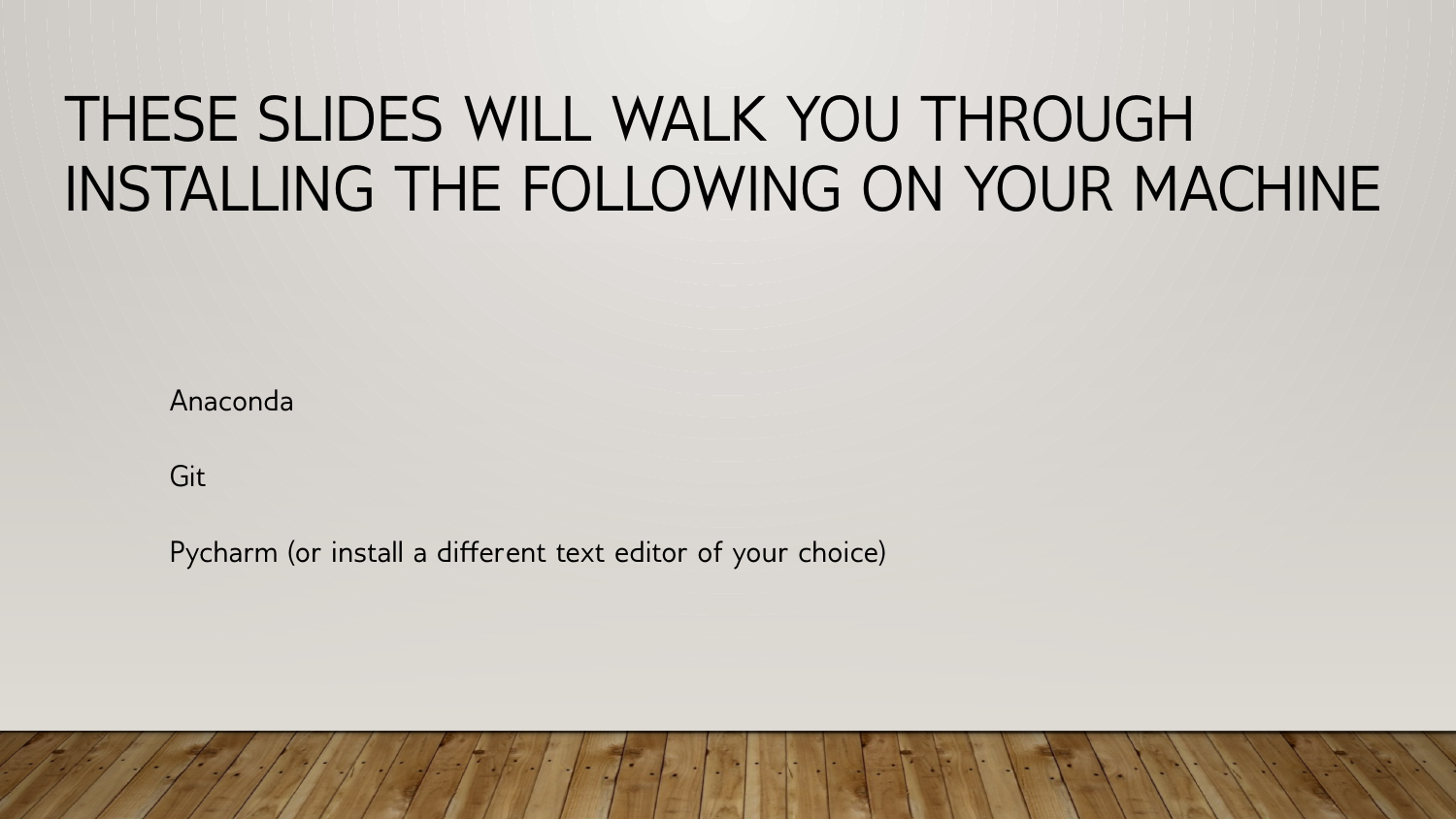

# These slides will walk you through installing the following on your machine

Anaconda
Git
Pycharm (or install a different text editor of your choice)